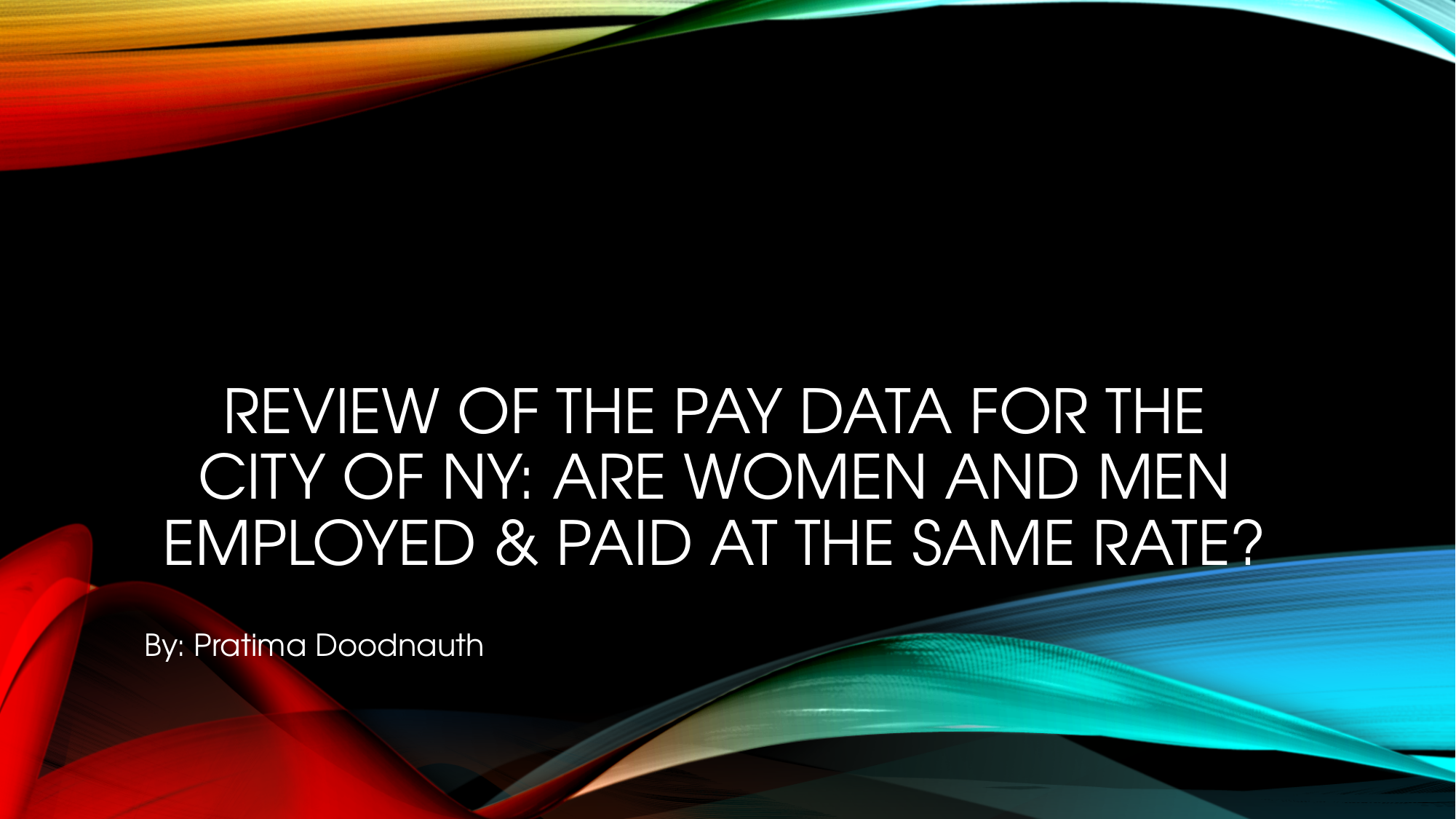

# Review of the pay data for the city of ny: Are women and men employed & paid at the same rate?
By: Pratima Doodnauth